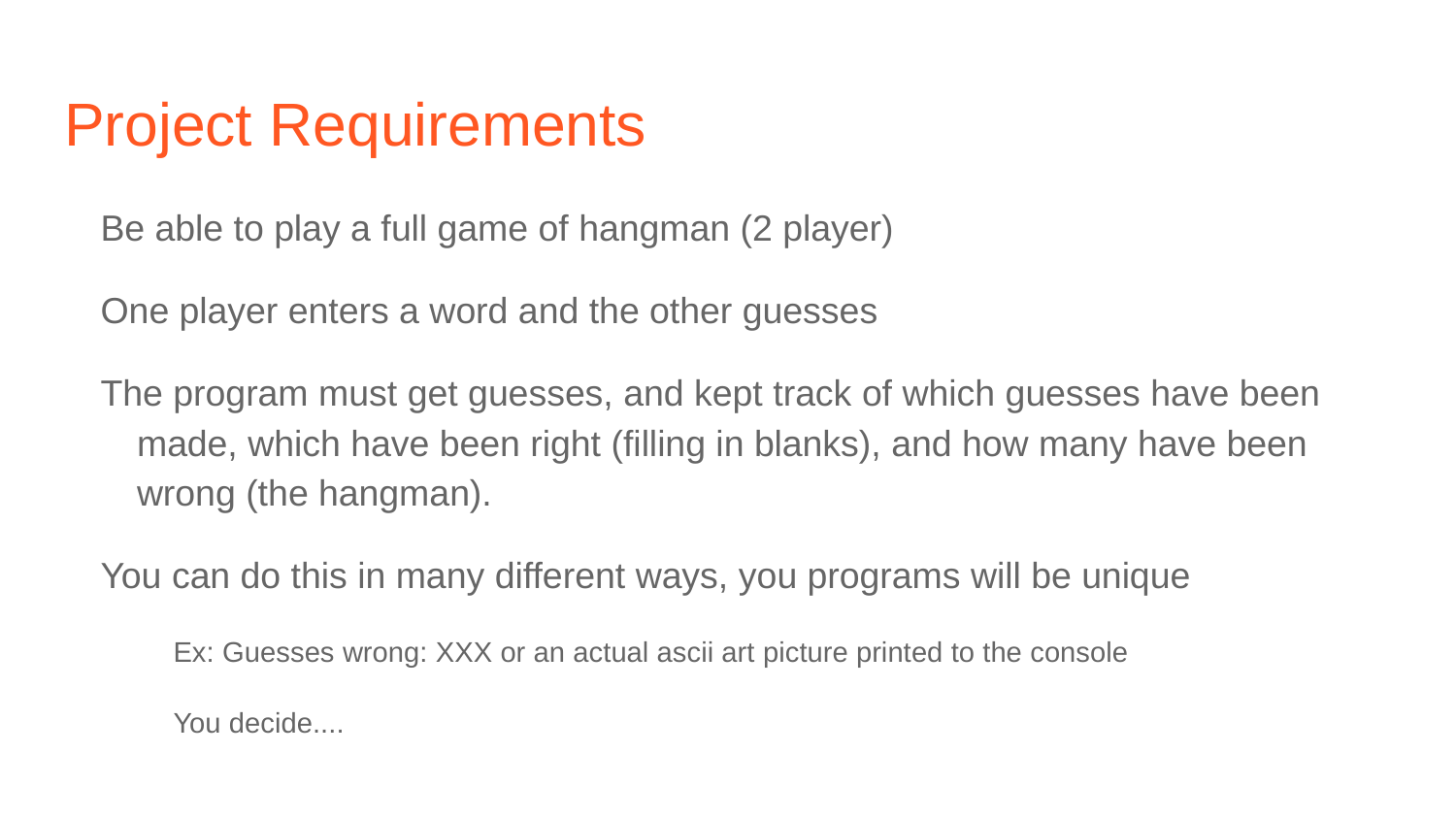

# Project Requirements
Be able to play a full game of hangman (2 player)
One player enters a word and the other guesses
The program must get guesses, and kept track of which guesses have been made, which have been right (filling in blanks), and how many have been wrong (the hangman).
You can do this in many different ways, you programs will be unique
Ex: Guesses wrong: XXX or an actual ascii art picture printed to the console
You decide....